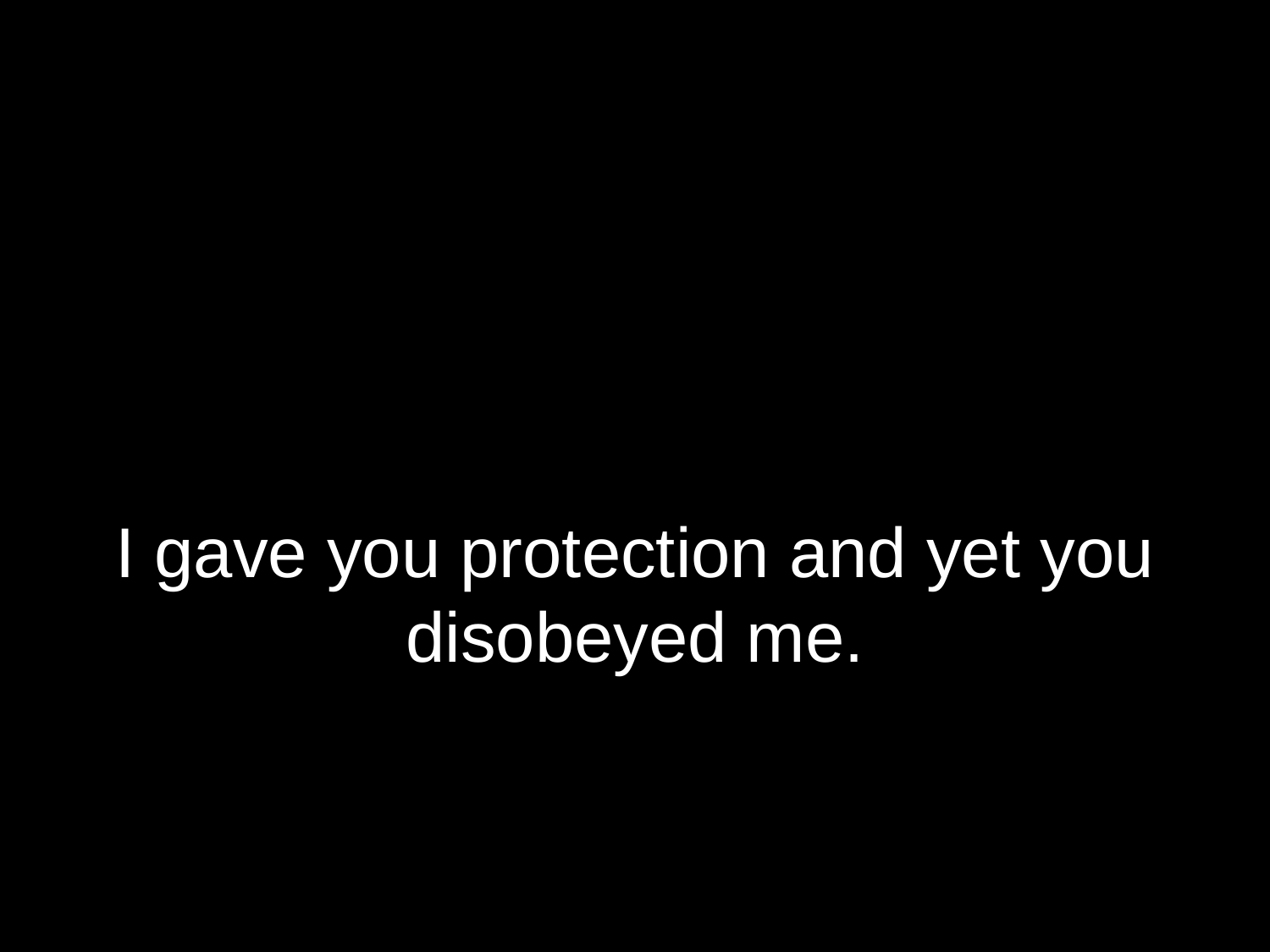

# I gave you protection and yet you disobeyed me.